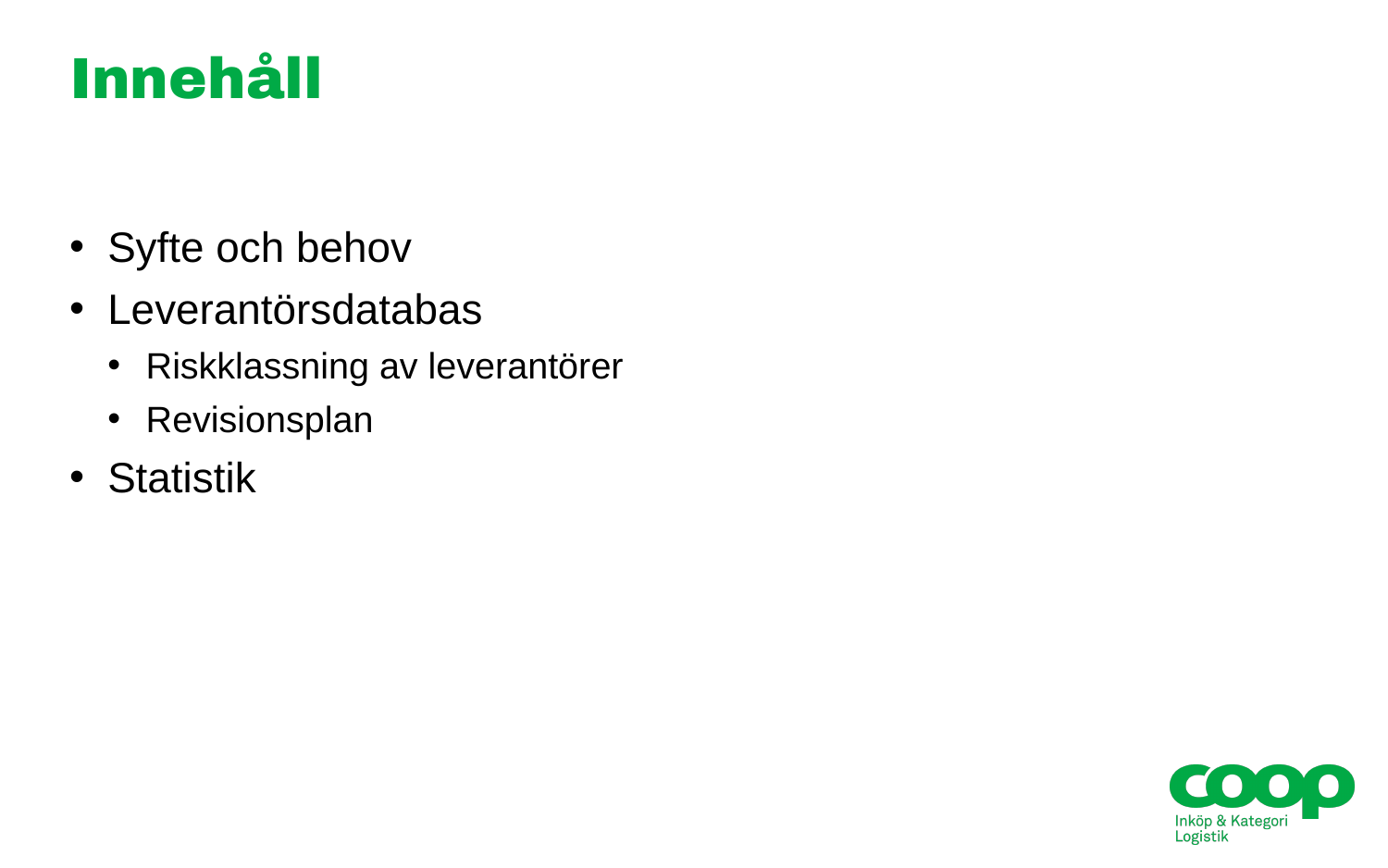

# Innehåll
Syfte och behov
Leverantörsdatabas
Riskklassning av leverantörer
Revisionsplan
Statistik